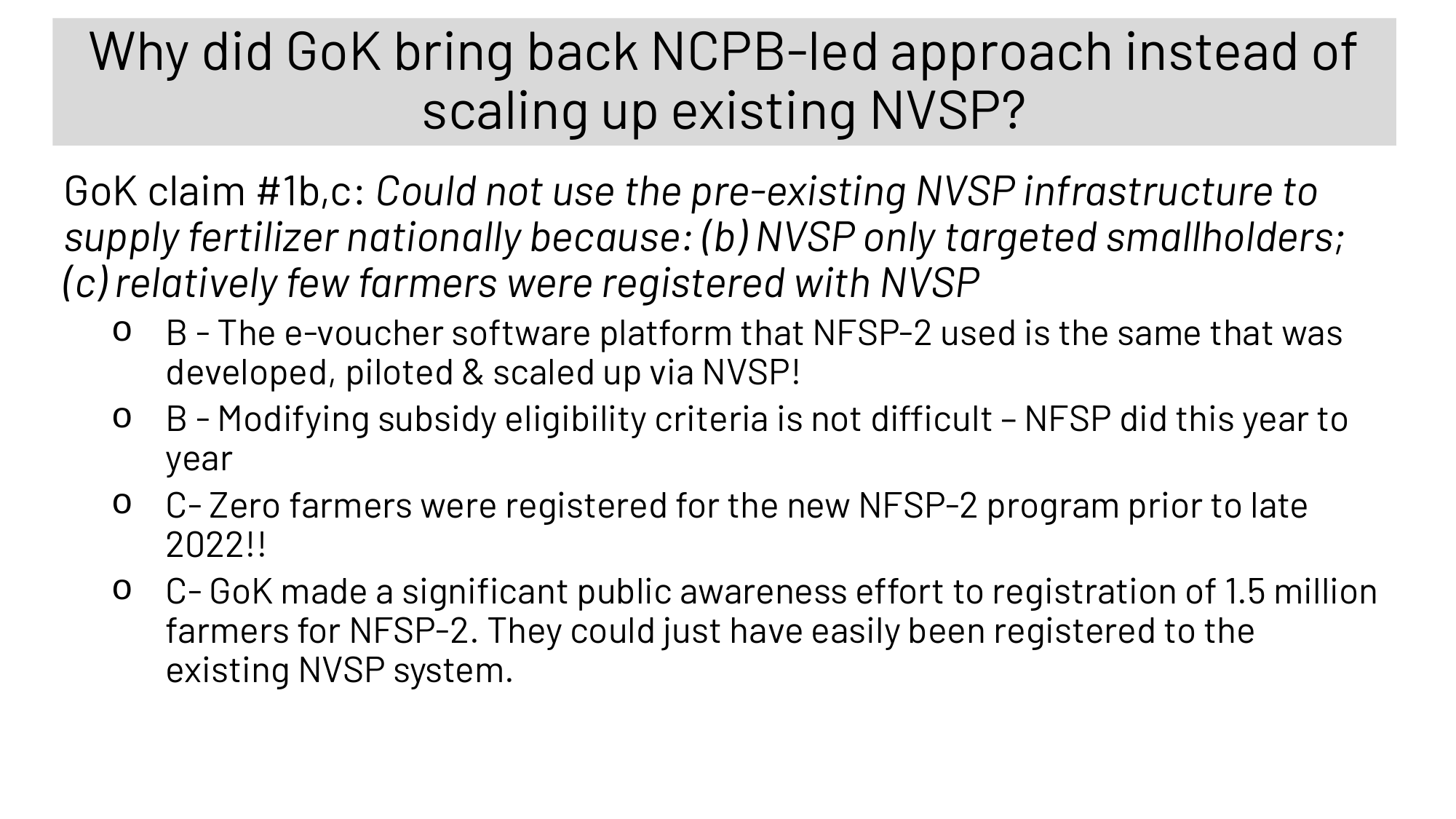

# Why did GoK bring back NCPB-led approach instead of scaling up existing NVSP?
GoK claim #1b,c: Could not use the pre-existing NVSP infrastructure to supply fertilizer nationally because: (b) NVSP only targeted smallholders; (c) relatively few farmers were registered with NVSP
B - The e-voucher software platform that NFSP-2 used is the same that was developed, piloted & scaled up via NVSP!
B - Modifying subsidy eligibility criteria is not difficult – NFSP did this year to year
C- Zero farmers were registered for the new NFSP-2 program prior to late 2022!!
C- GoK made a significant public awareness effort to registration of 1.5 million farmers for NFSP-2. They could just have easily been registered to the existing NVSP system.